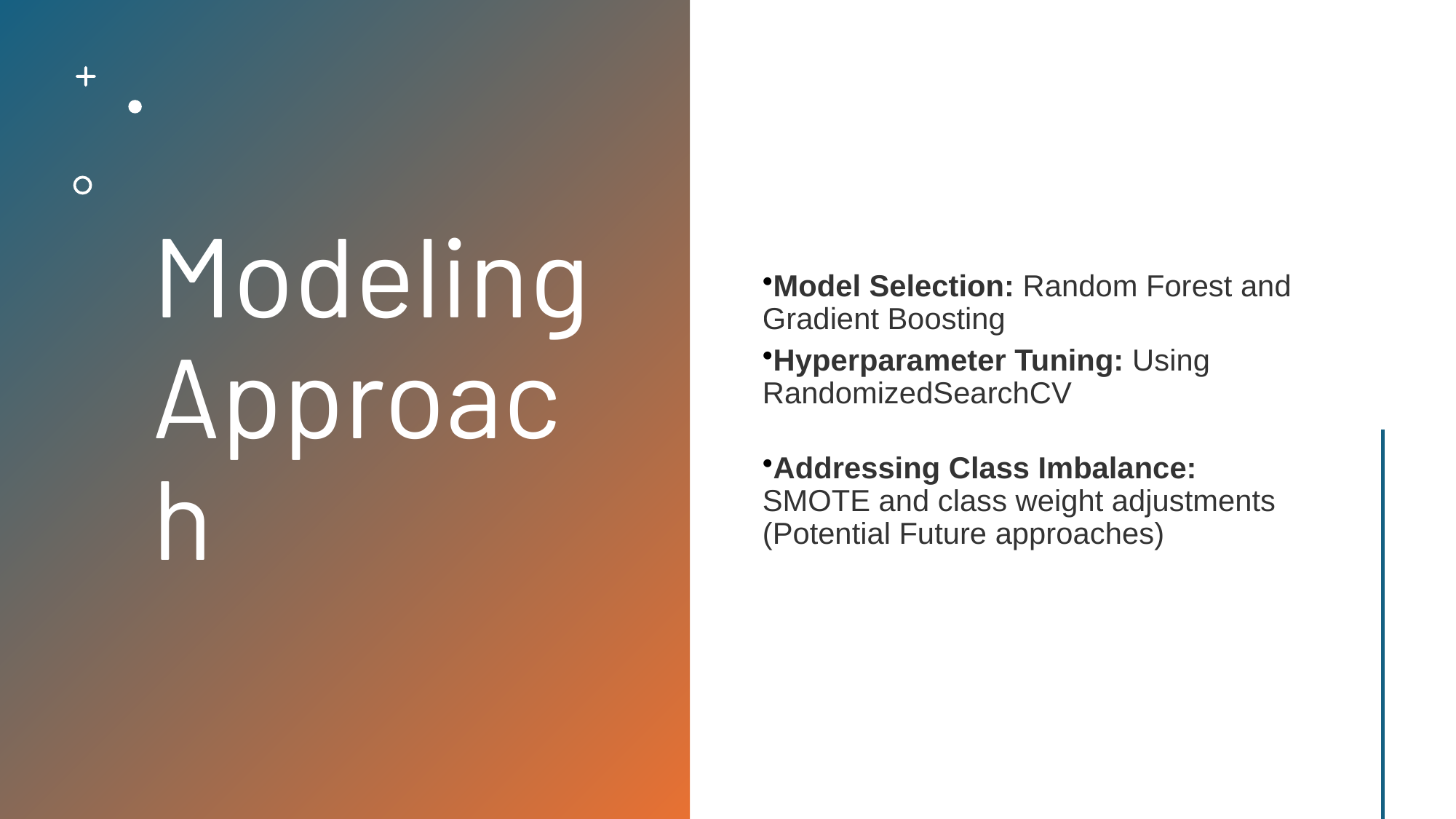

# Modeling Approach
Model Selection: Random Forest and Gradient Boosting
Hyperparameter Tuning: Using RandomizedSearchCV
Addressing Class Imbalance: SMOTE and class weight adjustments (Potential Future approaches)